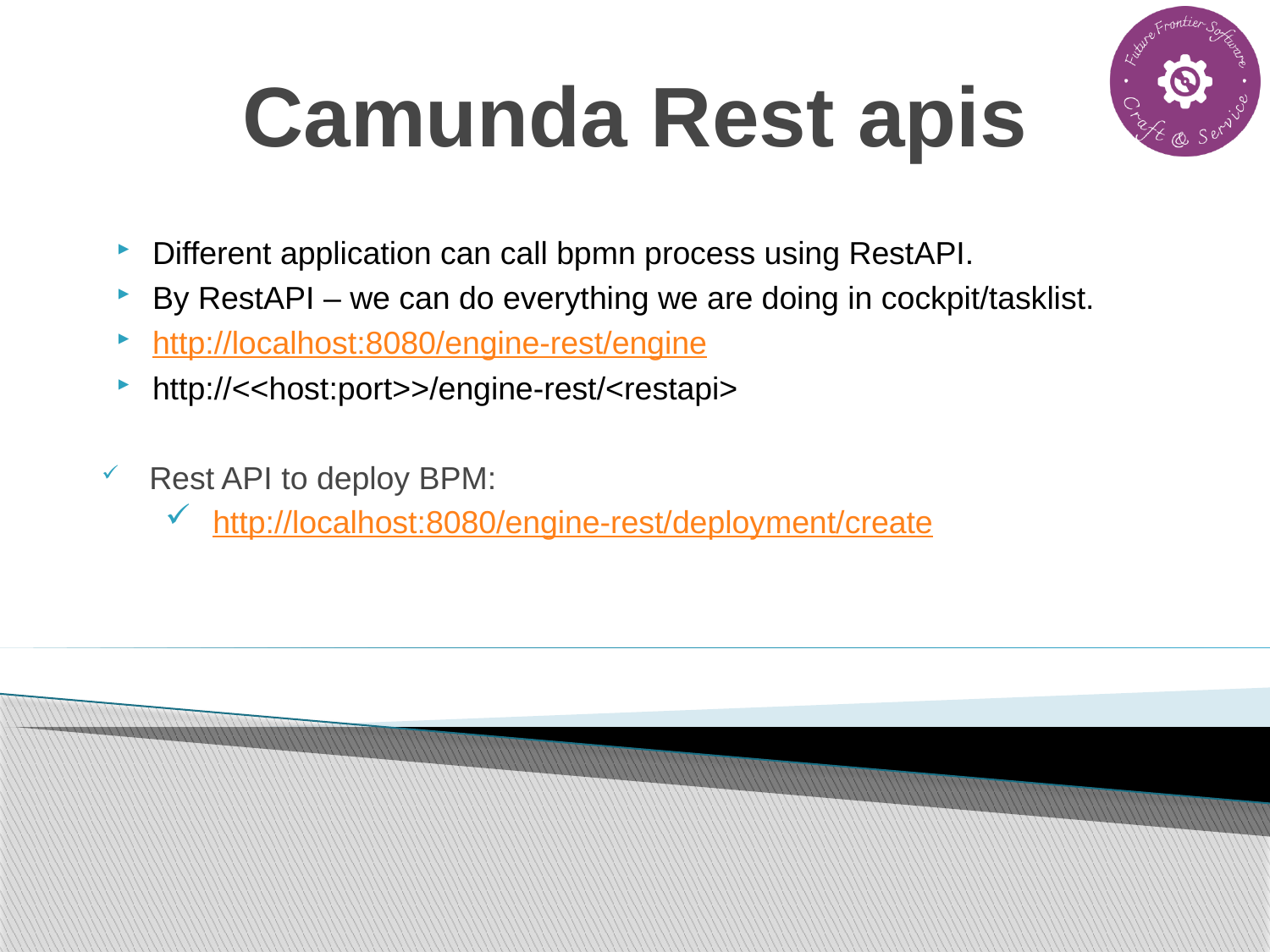

# Camunda Rest apis
Different application can call bpmn process using RestAPI.
By RestAPI – we can do everything we are doing in cockpit/tasklist.
http://localhost:8080/engine-rest/engine
http://<<host:port>>/engine-rest/<restapi>

Rest API to deploy BPM:
http://localhost:8080/engine-rest/deployment/create